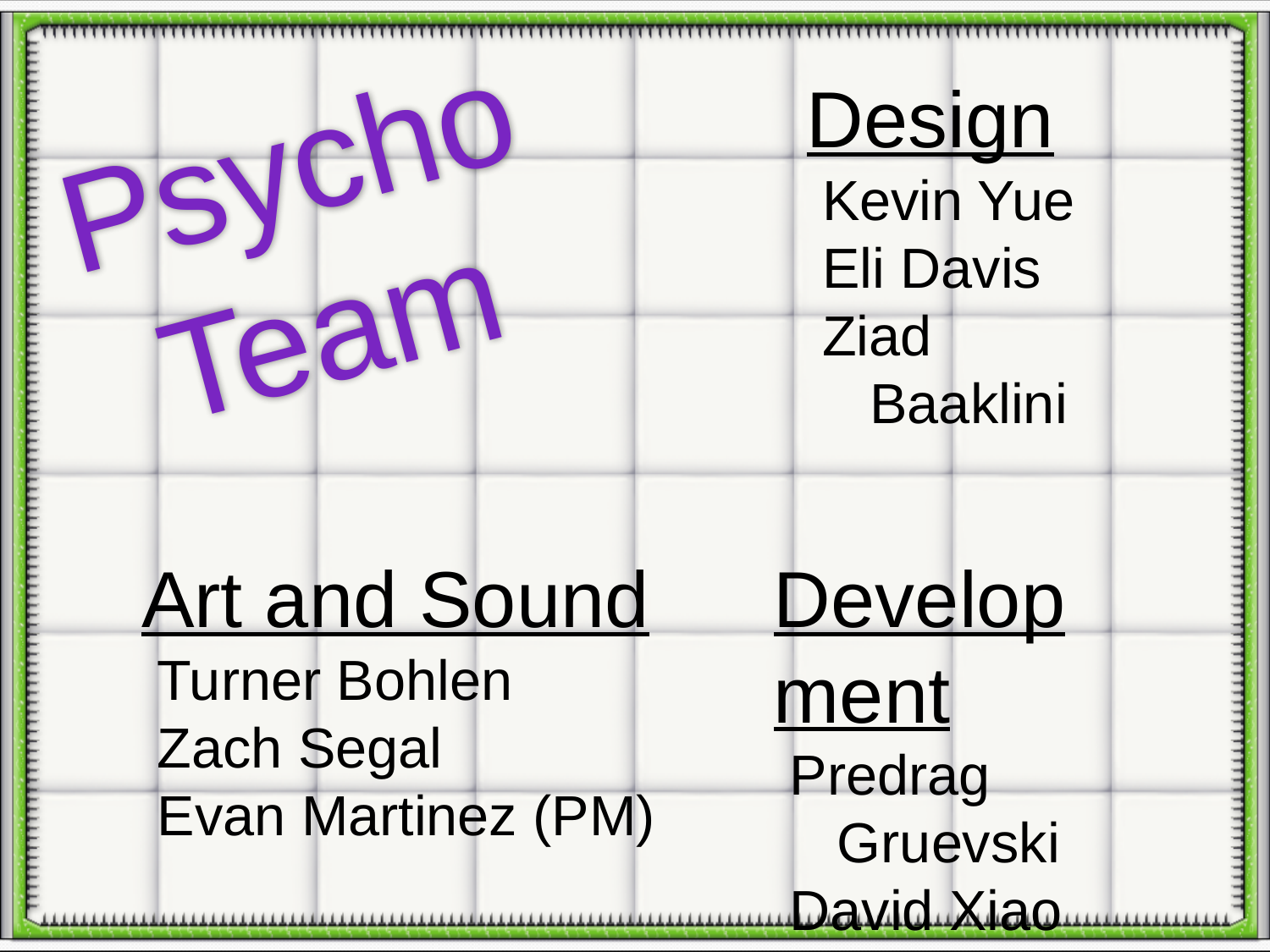

Design
 Kevin Yue
 Eli Davis
 Ziad Baaklini
# Psycho Team
Art and Sound
 Turner Bohlen
 Zach Segal
 Evan Martinez (PM)
Development
 Predrag Gruevski
 David Xiao (PM)
 Patrick Hulin